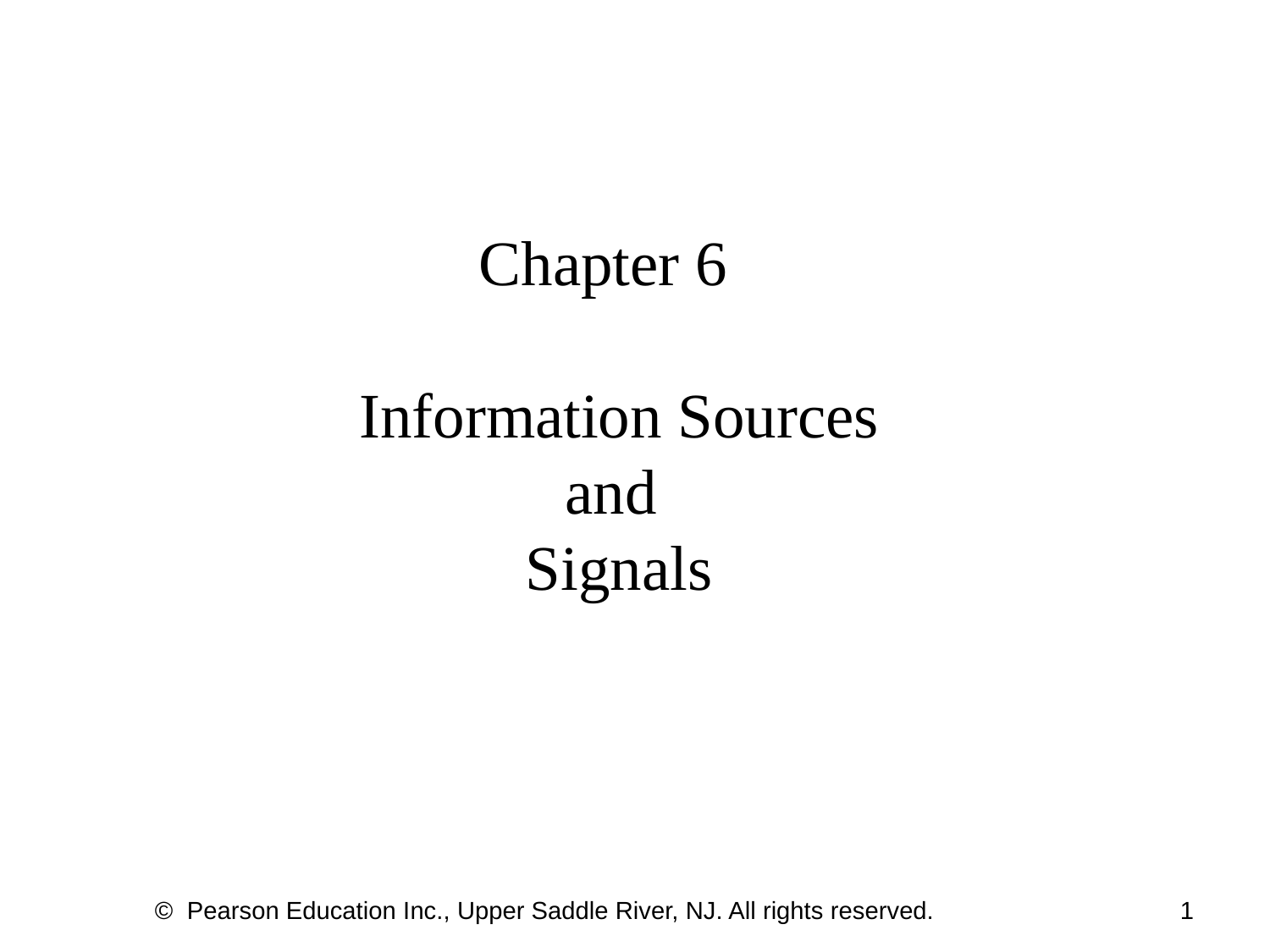

Chapter 6
 Information Sources
and
Signals
©  Pearson Education Inc., Upper Saddle River, NJ. All rights reserved.
1